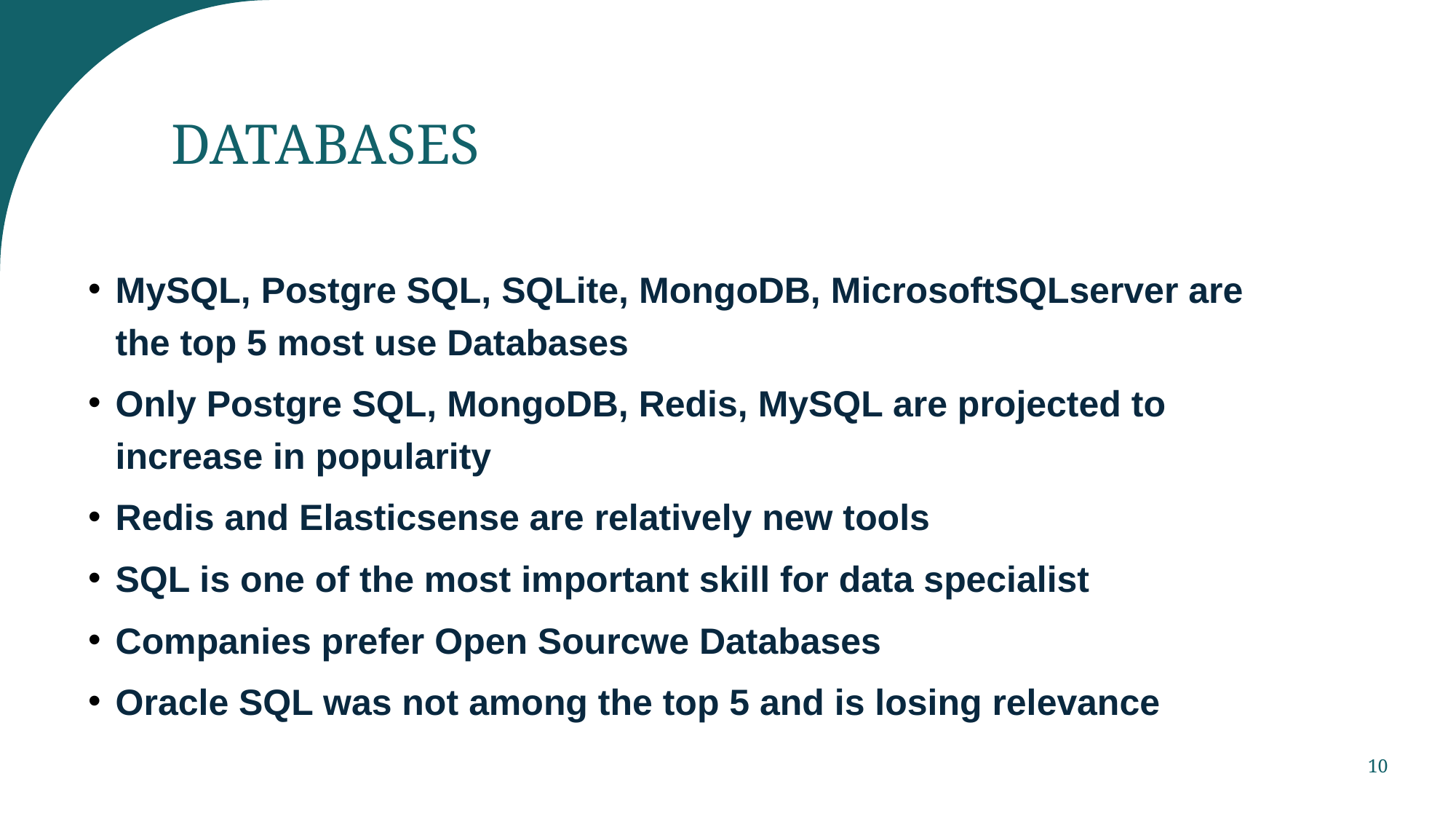

# DATABASES
MySQL, Postgre SQL, SQLite, MongoDB, MicrosoftSQLserver are the top 5 most use Databases
Only Postgre SQL, MongoDB, Redis, MySQL are projected to increase in popularity
Redis and Elasticsense are relatively new tools
SQL is one of the most important skill for data specialist
Companies prefer Open Sourcwe Databases
Oracle SQL was not among the top 5 and is losing relevance
10